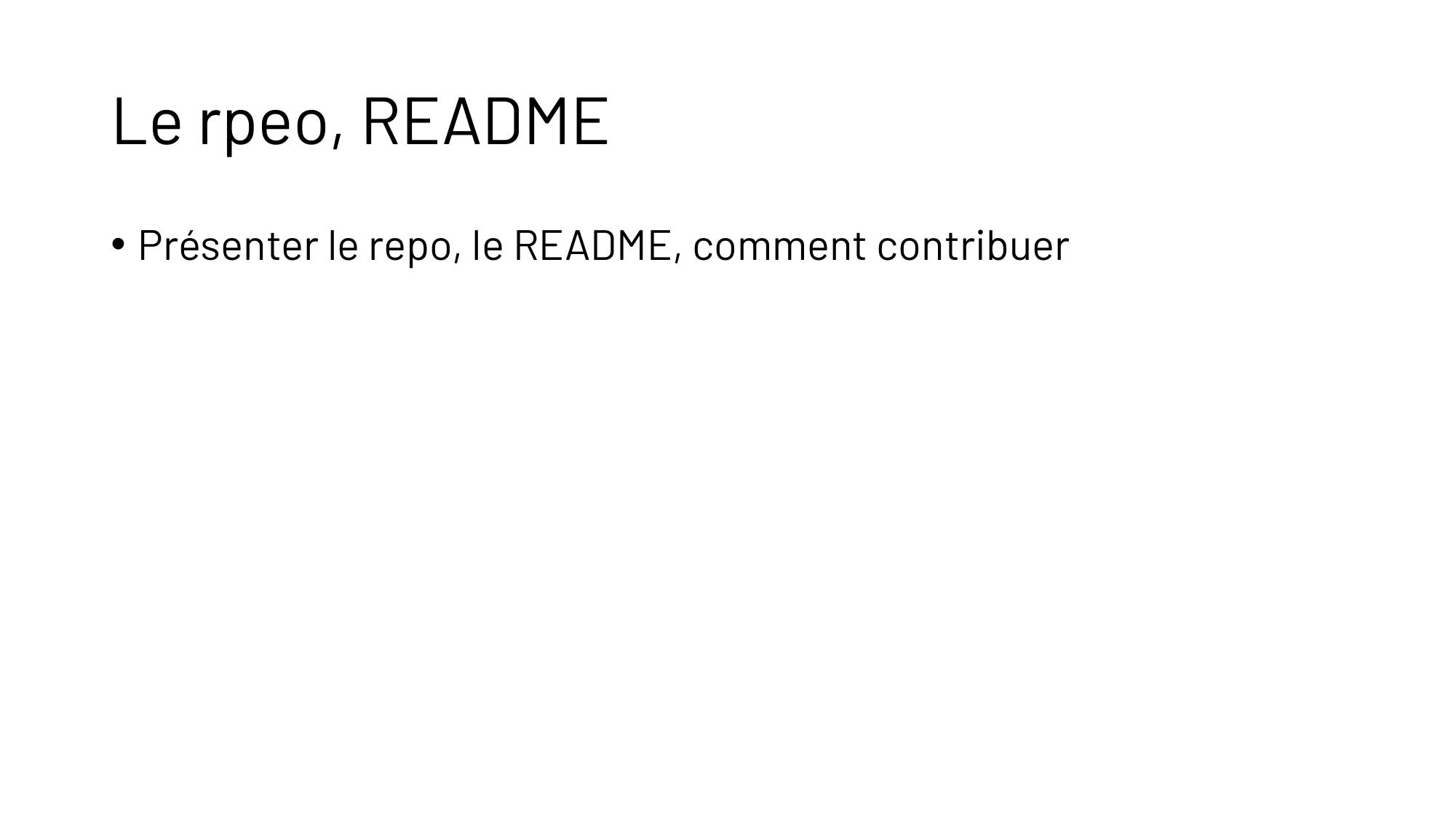

# Le rpeo, README
Présenter le repo, le README, comment contribuer